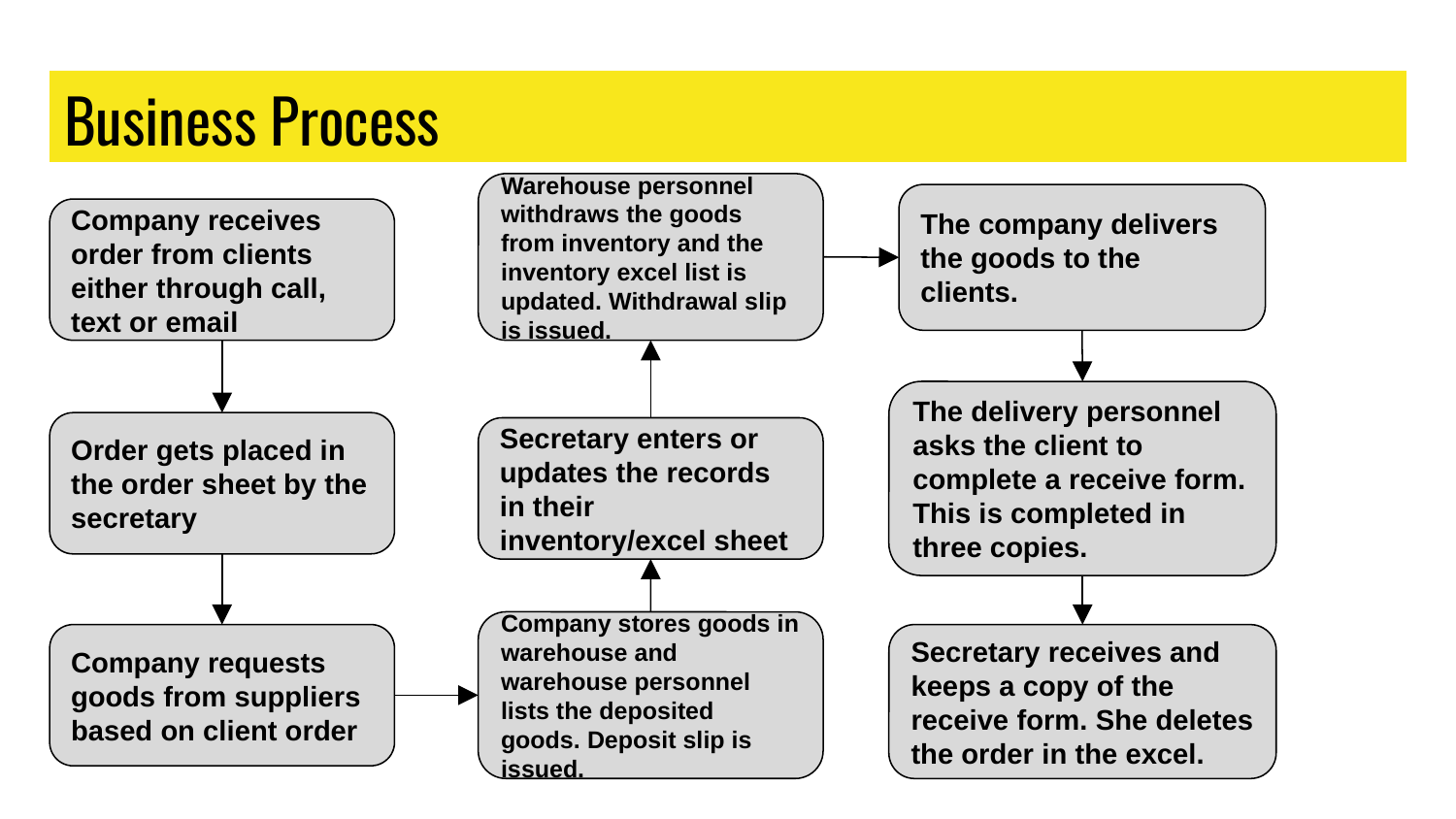

# Business Process
Warehouse personnel withdraws the goods from inventory and the inventory excel list is updated. Withdrawal slip is issued.
The company delivers the goods to the clients.
Company receives order from clients either through call, text or email
The delivery personnel asks the client to complete a receive form. This is completed in three copies.
Order gets placed in the order sheet by the secretary
Secretary enters or updates the records in their inventory/excel sheet
Company stores goods in warehouse and warehouse personnel lists the deposited goods. Deposit slip is issued.
Company requests goods from suppliers based on client order
Secretary receives and keeps a copy of the receive form. She deletes the order in the excel.